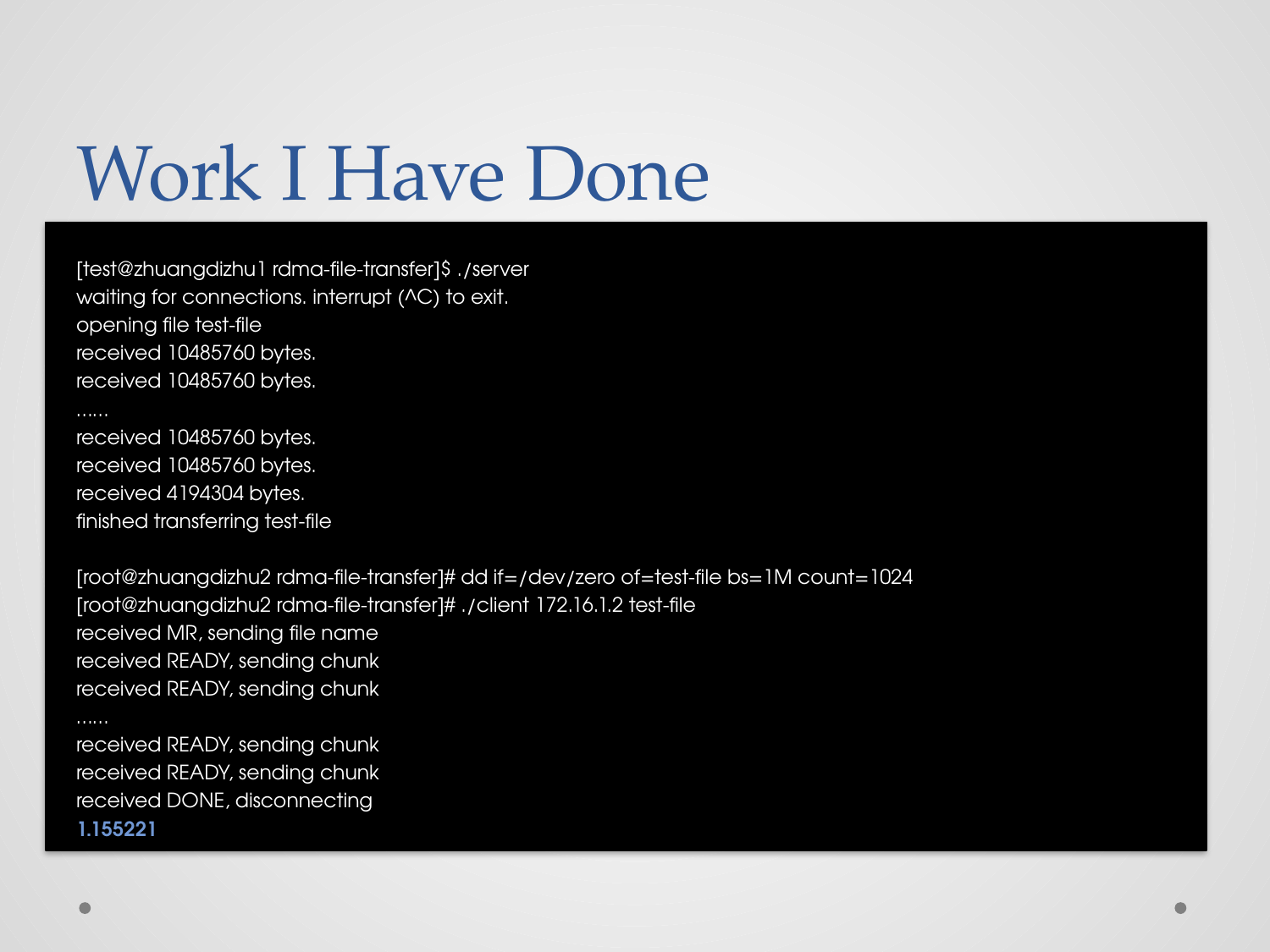

# Work I Have Done

[test@zhuangdizhu1 rdma-file-transfer]$ ./server
waiting for connections. interrupt (^C) to exit.
opening file test-file
received 10485760 bytes.
received 10485760 bytes.
……
received 10485760 bytes.
received 10485760 bytes.
received 4194304 bytes.
finished transferring test-file

[root@zhuangdizhu2 rdma-file-transfer]# dd if=/dev/zero of=test-file bs=1M count=1024
[root@zhuangdizhu2 rdma-file-transfer]# ./client 172.16.1.2 test-file
received MR, sending file name
received READY, sending chunk
received READY, sending chunk
……
received READY, sending chunk
received READY, sending chunk
received DONE, disconnecting
1.155221